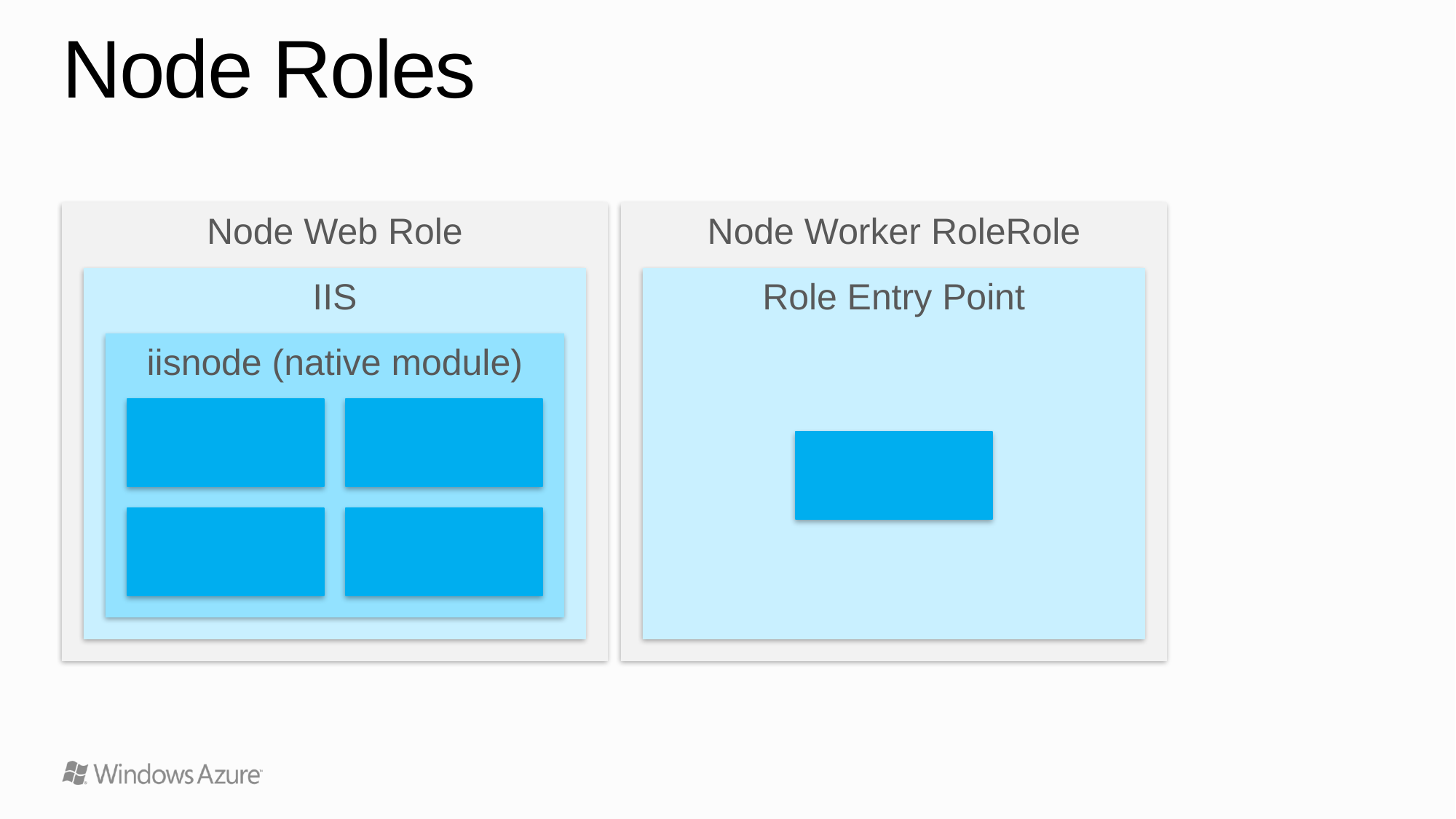

# Node Roles
Node Web Role
Node Worker RoleRole
IIS
Role Entry Point
iisnode (native module)
Node.exe
Node.exe
Node.exe
Node.exe
Node.exe